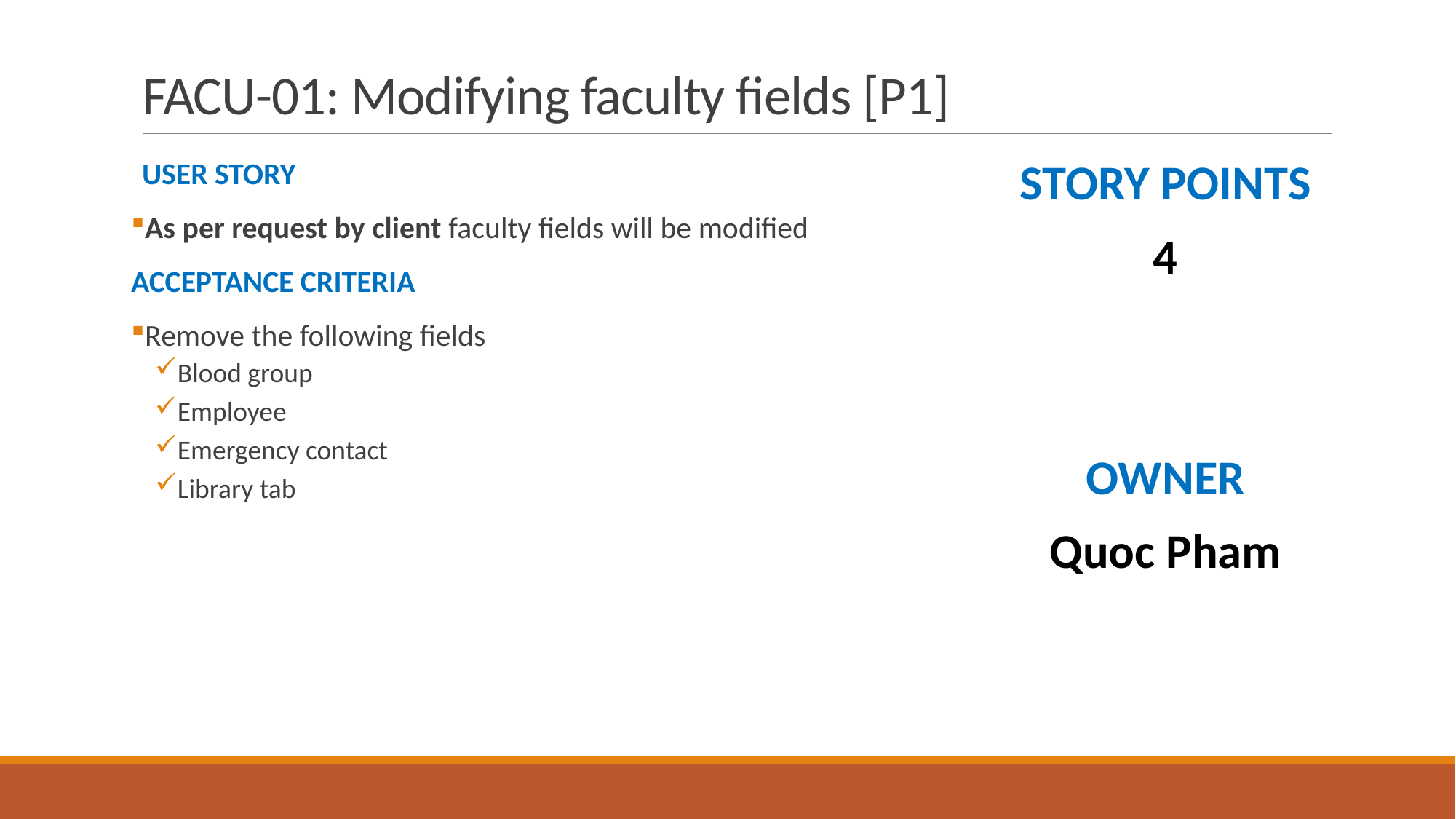

# FACU-01: Modifying faculty fields [P1]
USER STORY
As per request by client faculty fields will be modified
ACCEPTANCE CRITERIA
Remove the following fields
Blood group
Employee
Emergency contact
Library tab
STORY POINTS
4

OWNER
Quoc Pham